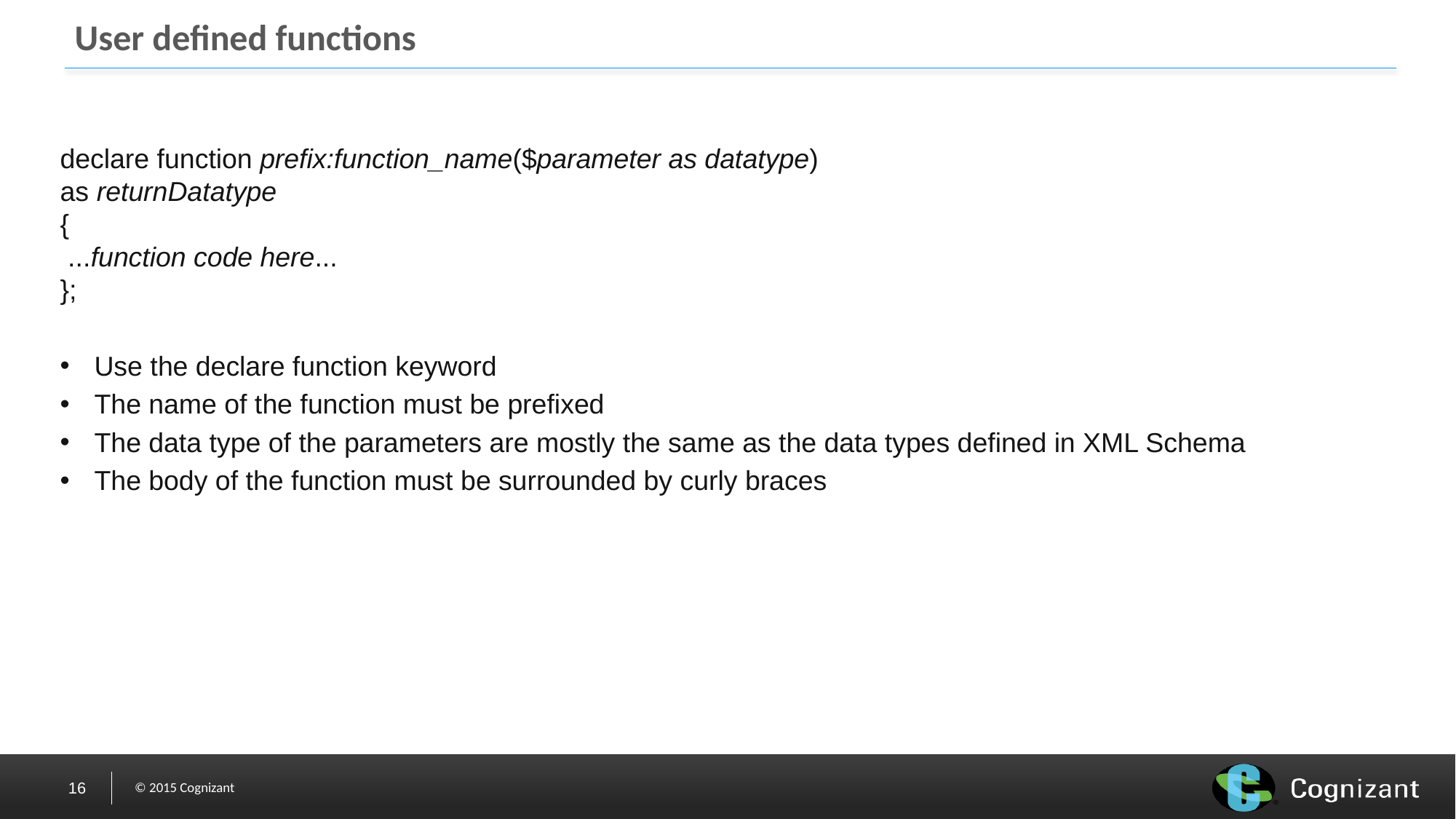

# User defined functions
declare function prefix:function_name($parameter as datatype)
as returnDatatype
{
 ...function code here...
};

Use the declare function keyword
The name of the function must be prefixed
The data type of the parameters are mostly the same as the data types defined in XML Schema
The body of the function must be surrounded by curly braces

16